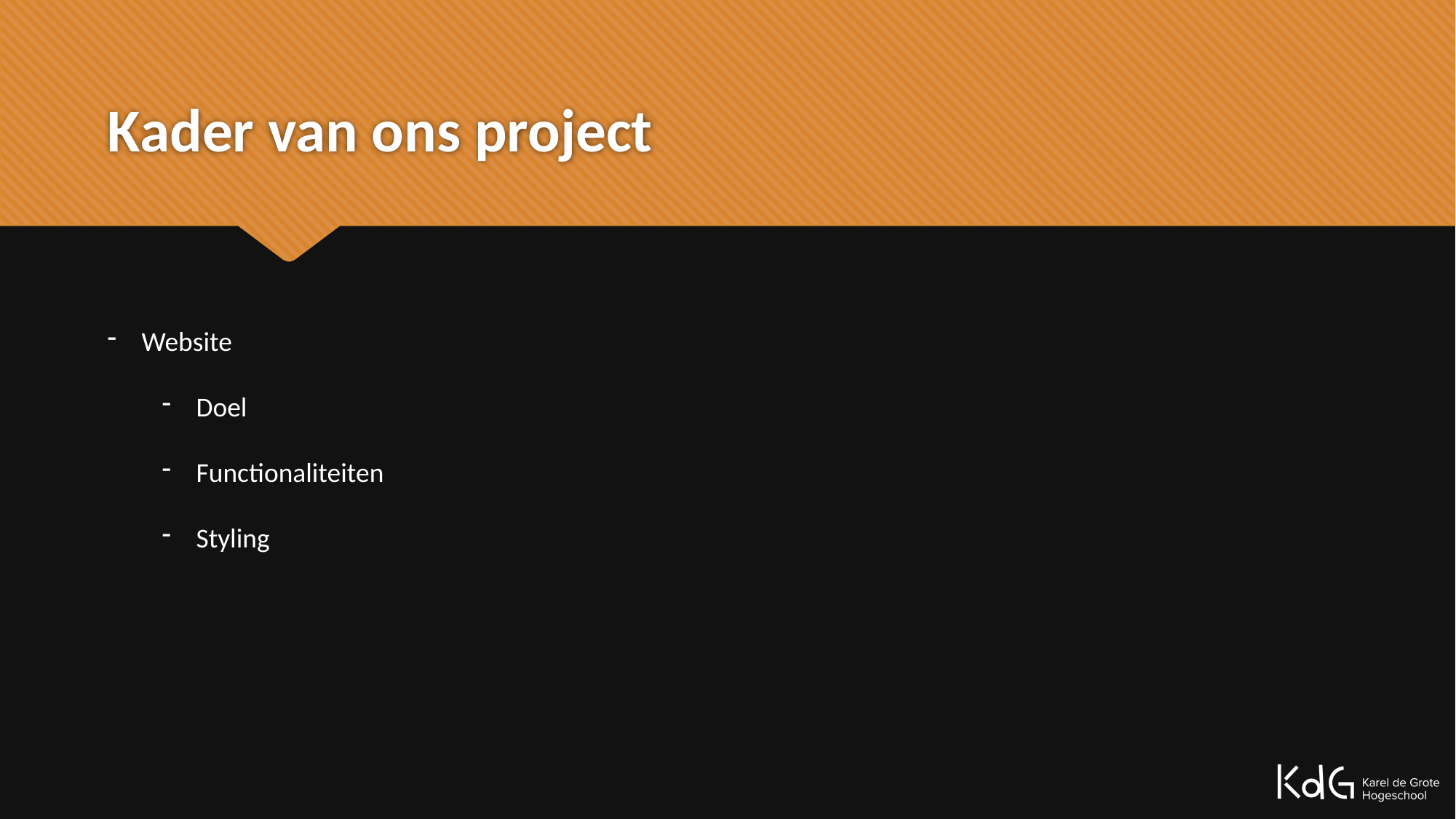

# Kader van ons project
Website

Doel

Functionaliteiten

Styling